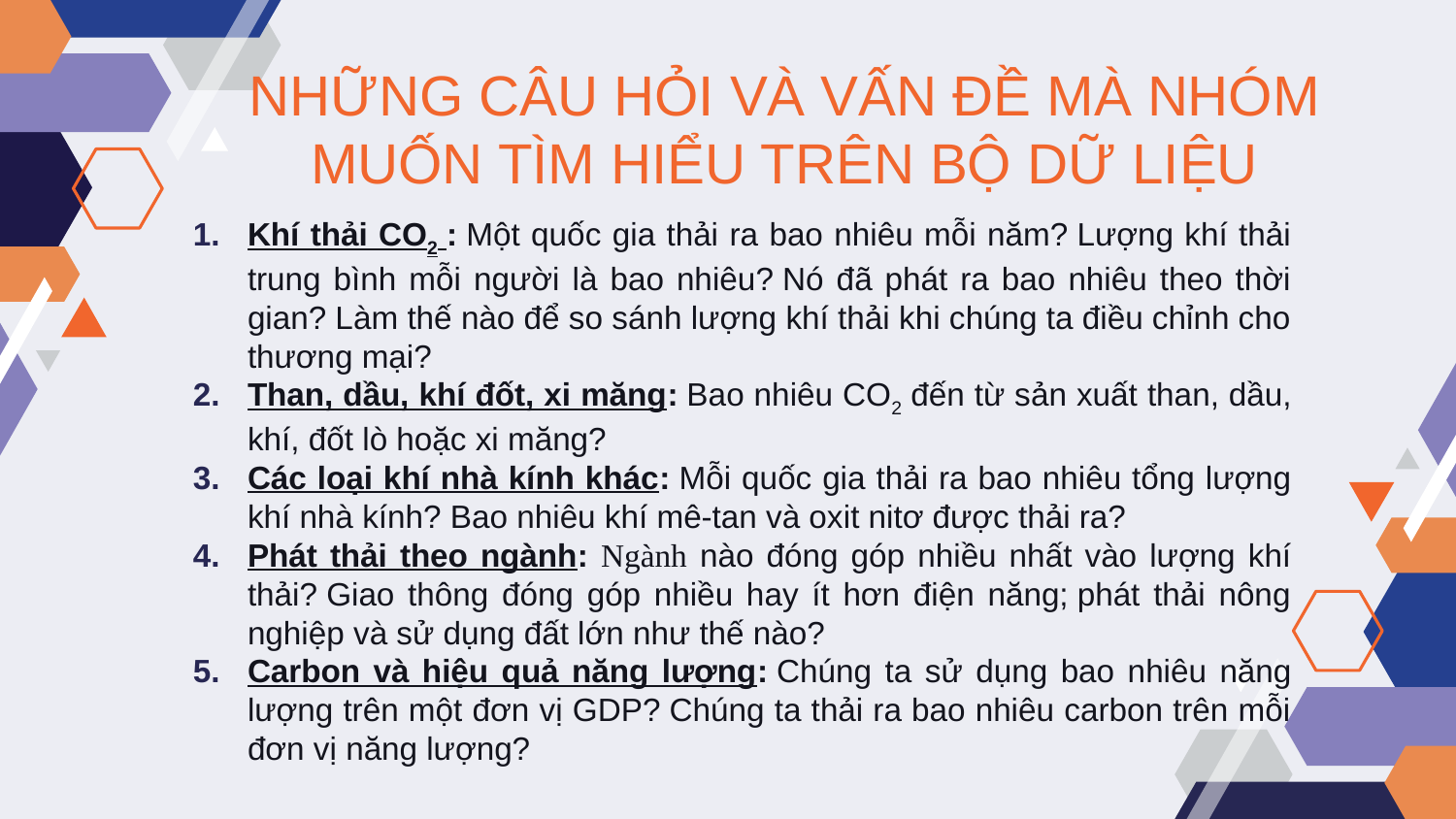

# NHỮNG CÂU HỎI VÀ VẤN ĐỀ MÀ NHÓM MUỐN TÌM HIỂU TRÊN BỘ DỮ LIỆU
Khí thải CO2 : Một quốc gia thải ra bao nhiêu mỗi năm? Lượng khí thải trung bình mỗi người là bao nhiêu? Nó đã phát ra bao nhiêu theo thời gian? Làm thế nào để so sánh lượng khí thải khi chúng ta điều chỉnh cho thương mại?
Than, dầu, khí đốt, xi măng: Bao nhiêu CO2 đến từ sản xuất than, dầu, khí, đốt lò hoặc xi măng?
Các loại khí nhà kính khác: Mỗi quốc gia thải ra bao nhiêu tổng lượng khí nhà kính? Bao nhiêu khí mê-tan và oxit nitơ được thải ra?
Phát thải theo ngành: Ngành nào đóng góp nhiều nhất vào lượng khí thải? Giao thông đóng góp nhiều hay ít hơn điện năng; phát thải nông nghiệp và sử dụng đất lớn như thế nào?
Carbon và hiệu quả năng lượng: Chúng ta sử dụng bao nhiêu năng lượng trên một đơn vị GDP? Chúng ta thải ra bao nhiêu carbon trên mỗi đơn vị năng lượng?